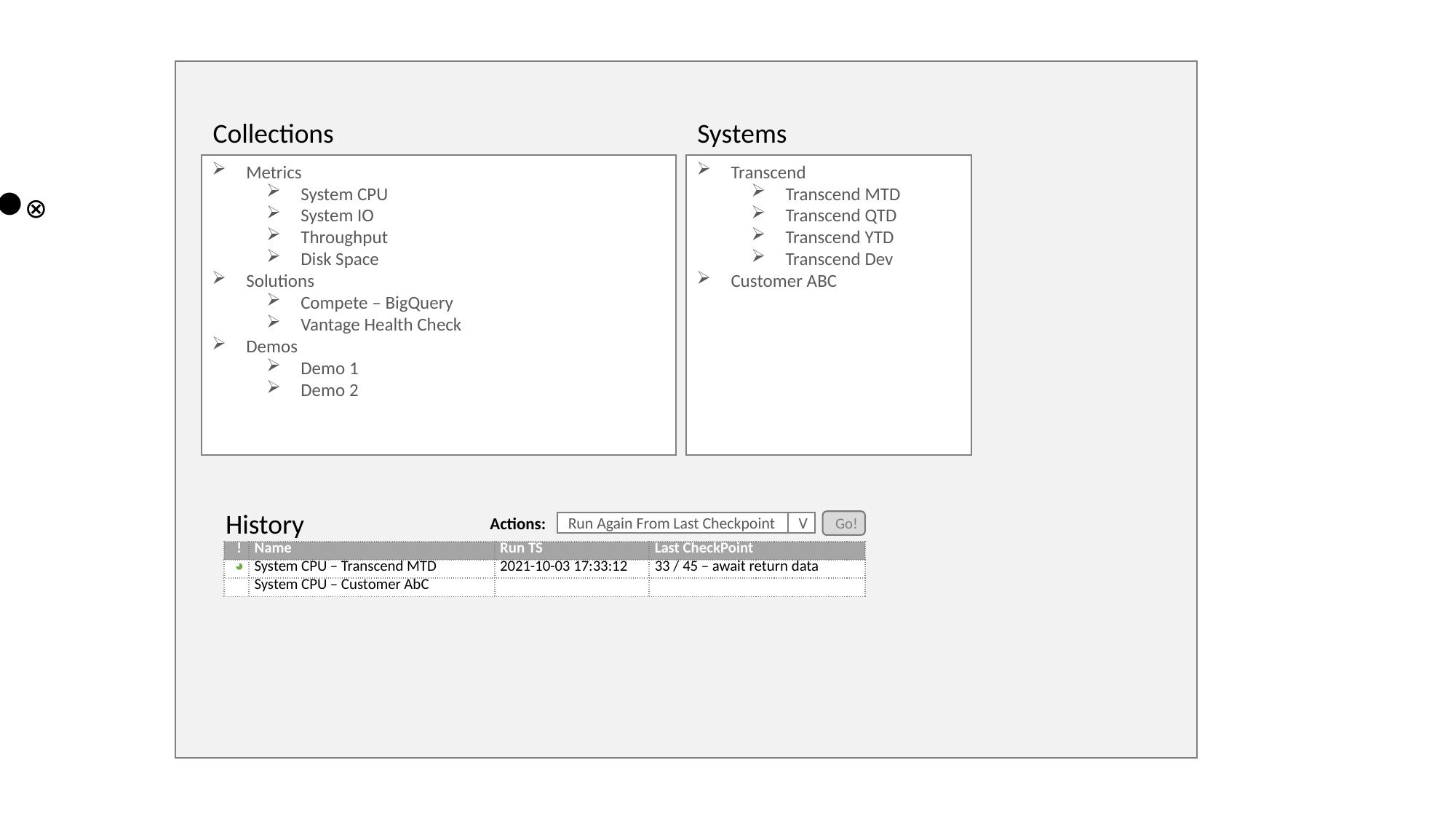

Collections
Metrics
System CPU
System IO
Throughput
Disk Space
Solutions
Compete – BigQuery
Vantage Health Check
Demos
Demo 1
Demo 2
Systems
Transcend
Transcend MTD
Transcend QTD
Transcend YTD
Transcend Dev
Customer ABC

○◔◑◕●⊗
Context specific actions per Historical Job file (plug-in architecture):
Run from last checkpoint
Run from beginning
Run just charting & PPTx
Apply settings to UI above
Generate BTEQ zip
Generate sjPyRunner zip
Generate SQLJIN job file
Import SQLJIN job file
History
Actions:
Run Again From Last Checkpoint
V
Go!
| ! | Name | Run TS | Last CheckPoint |
| --- | --- | --- | --- |
| ◕ | System CPU – Transcend MTD | 2021-10-03 17:33:12 | 33 / 45 – await return data |
|  | System CPU – Customer AbC |  |  |